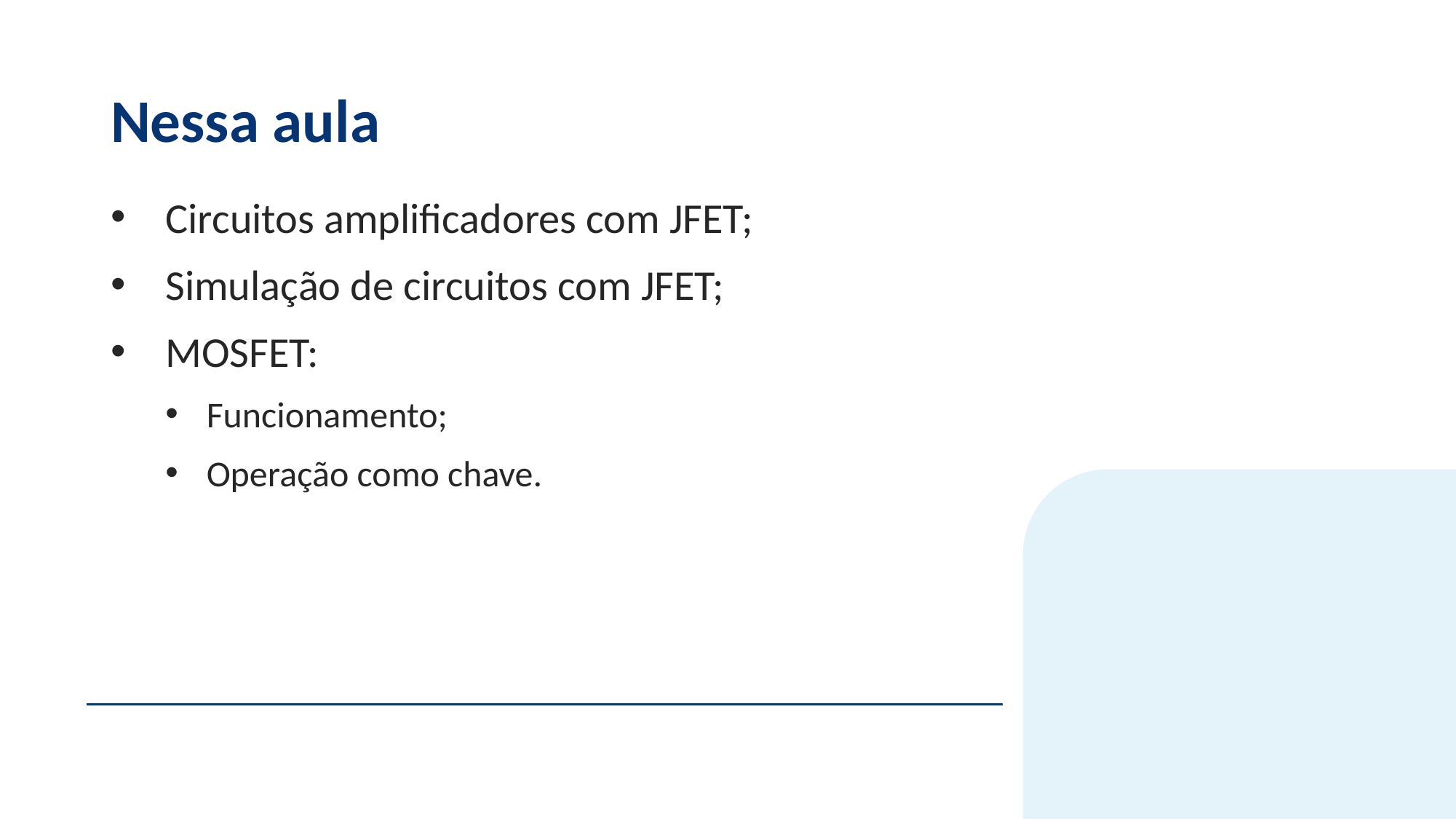

# Nessa aula
Circuitos amplificadores com JFET;
Simulação de circuitos com JFET;
MOSFET:
Funcionamento;
Operação como chave.